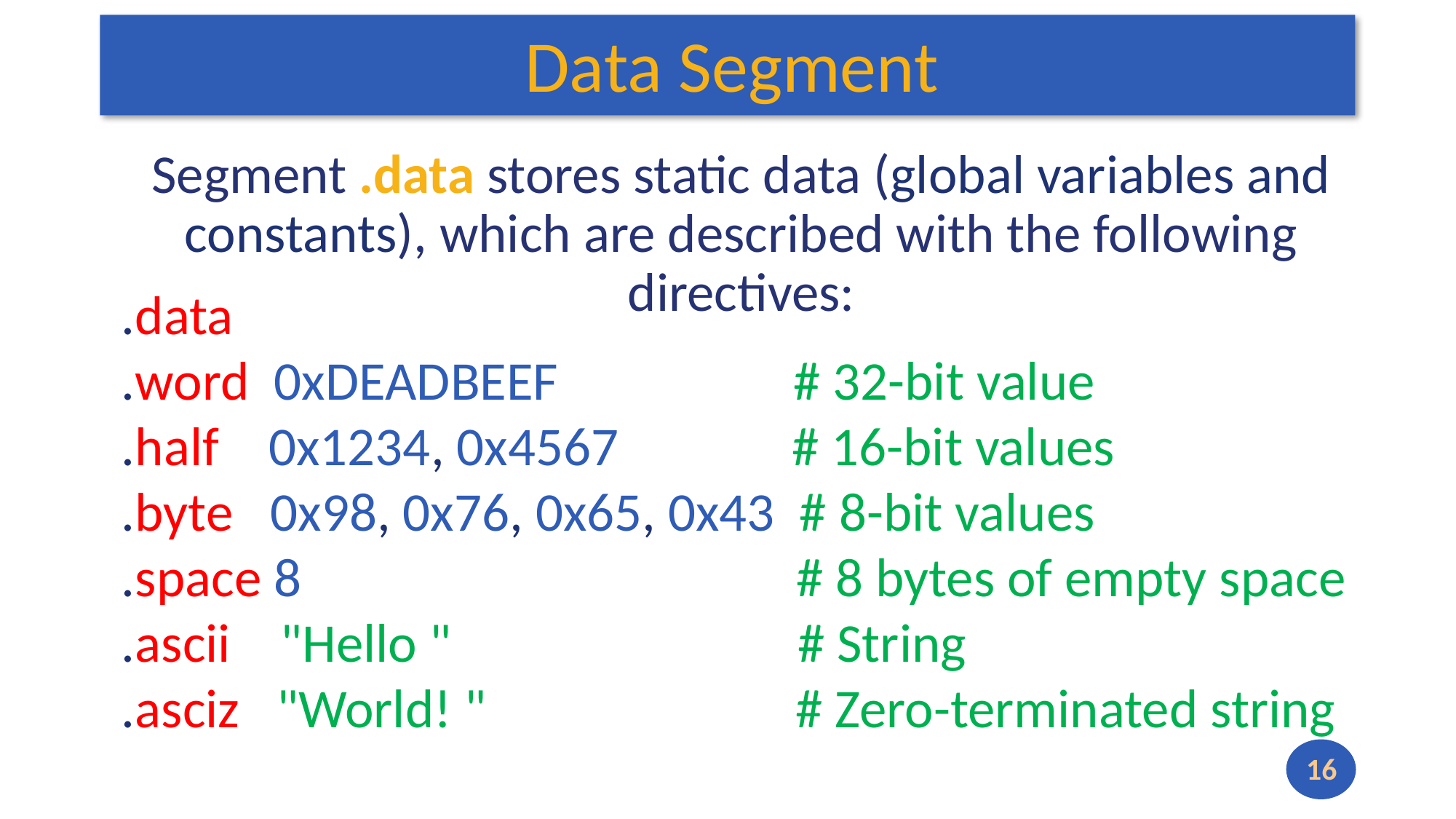

# Data Segment
Segment .data stores static data (global variables and constants), which are described with the following directives:
.data
.word  0xDEADBEEF                   # 32-bit value
.half    0x1234, 0x4567              # 16-bit values
.byte   0x98, 0x76, 0x65, 0x43  # 8-bit values
.space 8                                        # 8 bytes of empty space
.ascii    "Hello "                            # String
.asciz   "World! "                         # Zero-terminated string
16